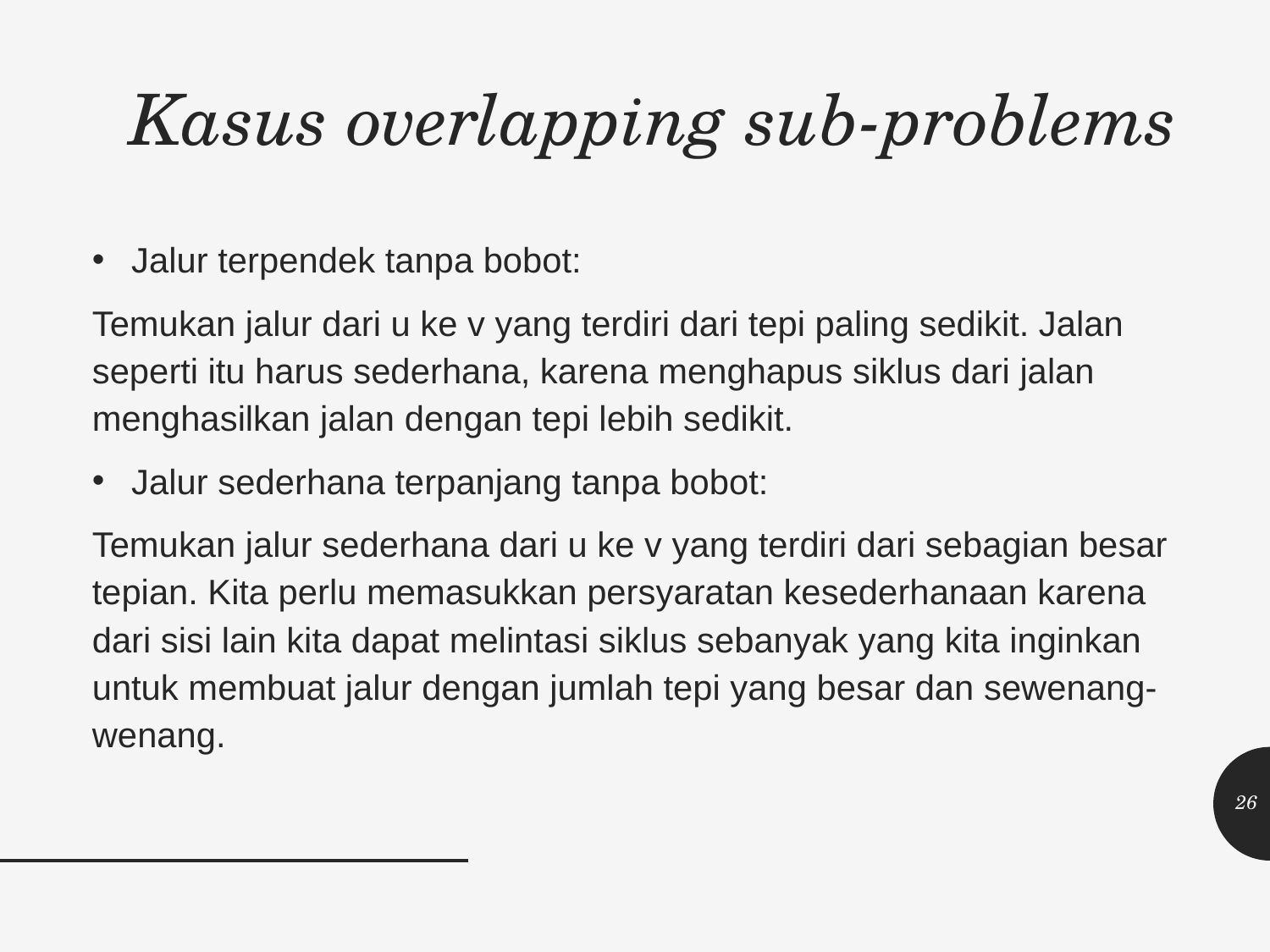

# Kasus overlapping sub-problems
Jalur terpendek tanpa bobot:
Temukan jalur dari u ke v yang terdiri dari tepi paling sedikit. Jalan seperti itu harus sederhana, karena menghapus siklus dari jalan menghasilkan jalan dengan tepi lebih sedikit.
Jalur sederhana terpanjang tanpa bobot:
Temukan jalur sederhana dari u ke v yang terdiri dari sebagian besar tepian. Kita perlu memasukkan persyaratan kesederhanaan karena dari sisi lain kita dapat melintasi siklus sebanyak yang kita inginkan untuk membuat jalur dengan jumlah tepi yang besar dan sewenang-wenang.
26